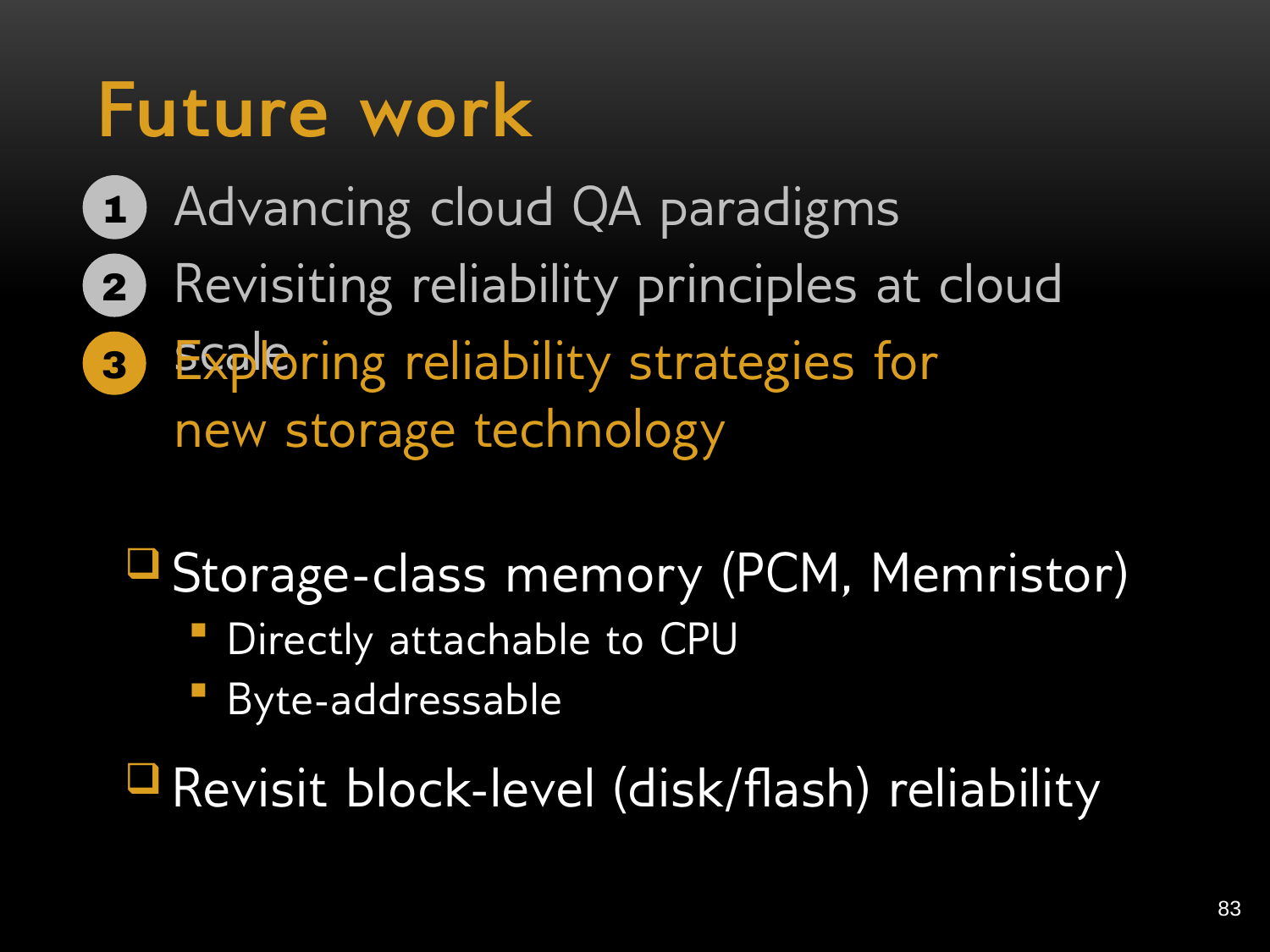

# Future work
Advancing cloud QA paradigms
1
Revisiting reliability principles at cloud scale
2
Exploring reliability strategies for new storage technology
3
Storage-class memory (PCM, Memristor)
Directly attachable to CPU
Byte-addressable
Revisit block-level (disk/flash) reliability
83